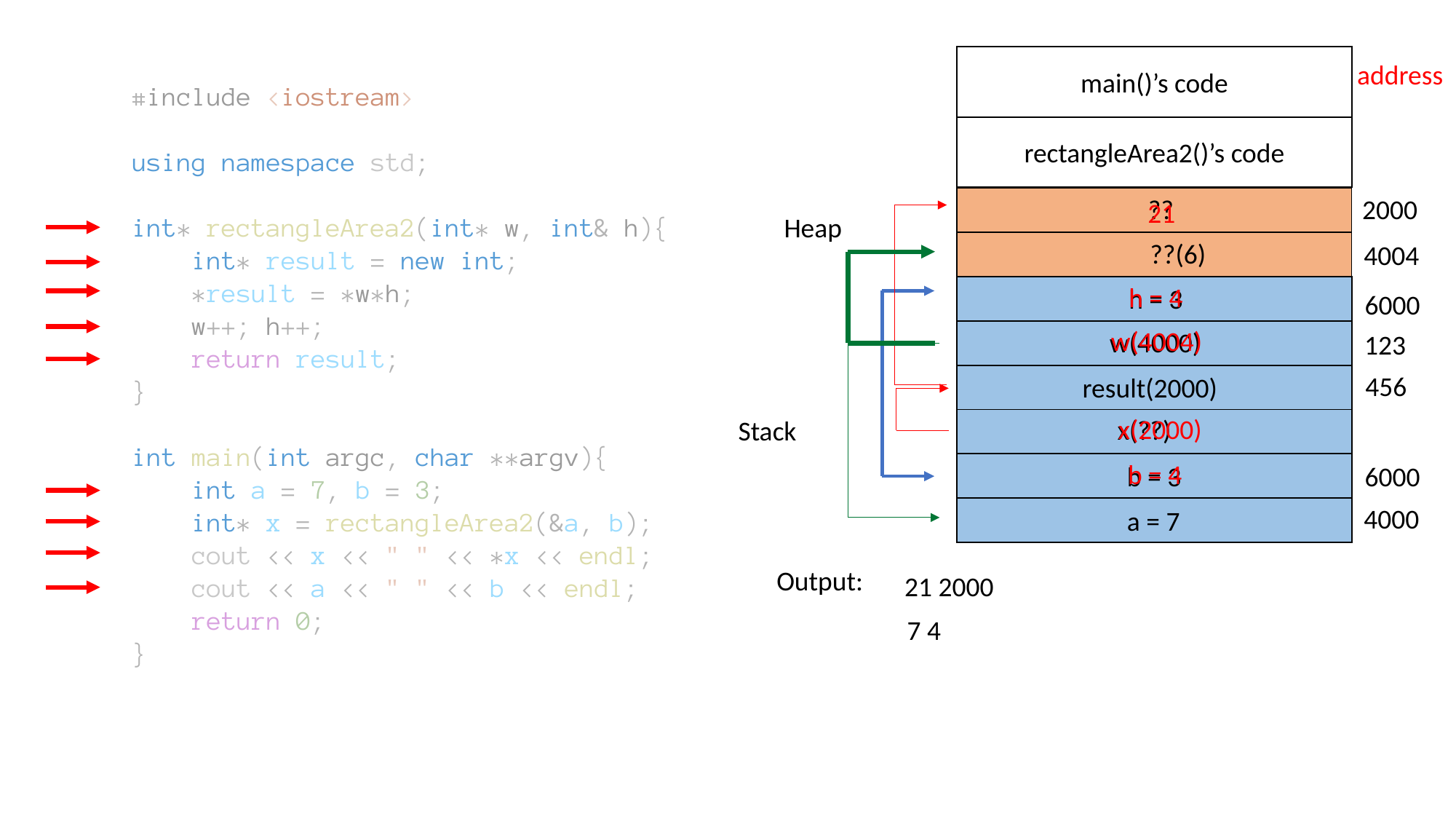

main()’s code
address
#include <iostream>
using namespace std;
int* rectangleArea2(int* w, int& h){
    int* result = new int;
    *result = *w*h;
    w++; h++;
    return result;
}
int main(int argc, char **argv){
    int a = 7, b = 3;
    int* x = rectangleArea2(&a, b);
    cout << x << " " << *x << endl;
    cout << a << " " << b << endl;
    return 0;
}
rectangleArea2()’s code
2000
??
|  |
| --- |
|  |
21
Heap
??(6)
4004
h = 4
h = 3
|  |
| --- |
|  |
|  |
|  |
|  |
|  |
6000
w(4004)
w(4000)
123
456
result(2000)
x(2000)
x(??)
Stack
b = 4
b = 3
6000
4000
a = 7
Output:
21 2000
7 4